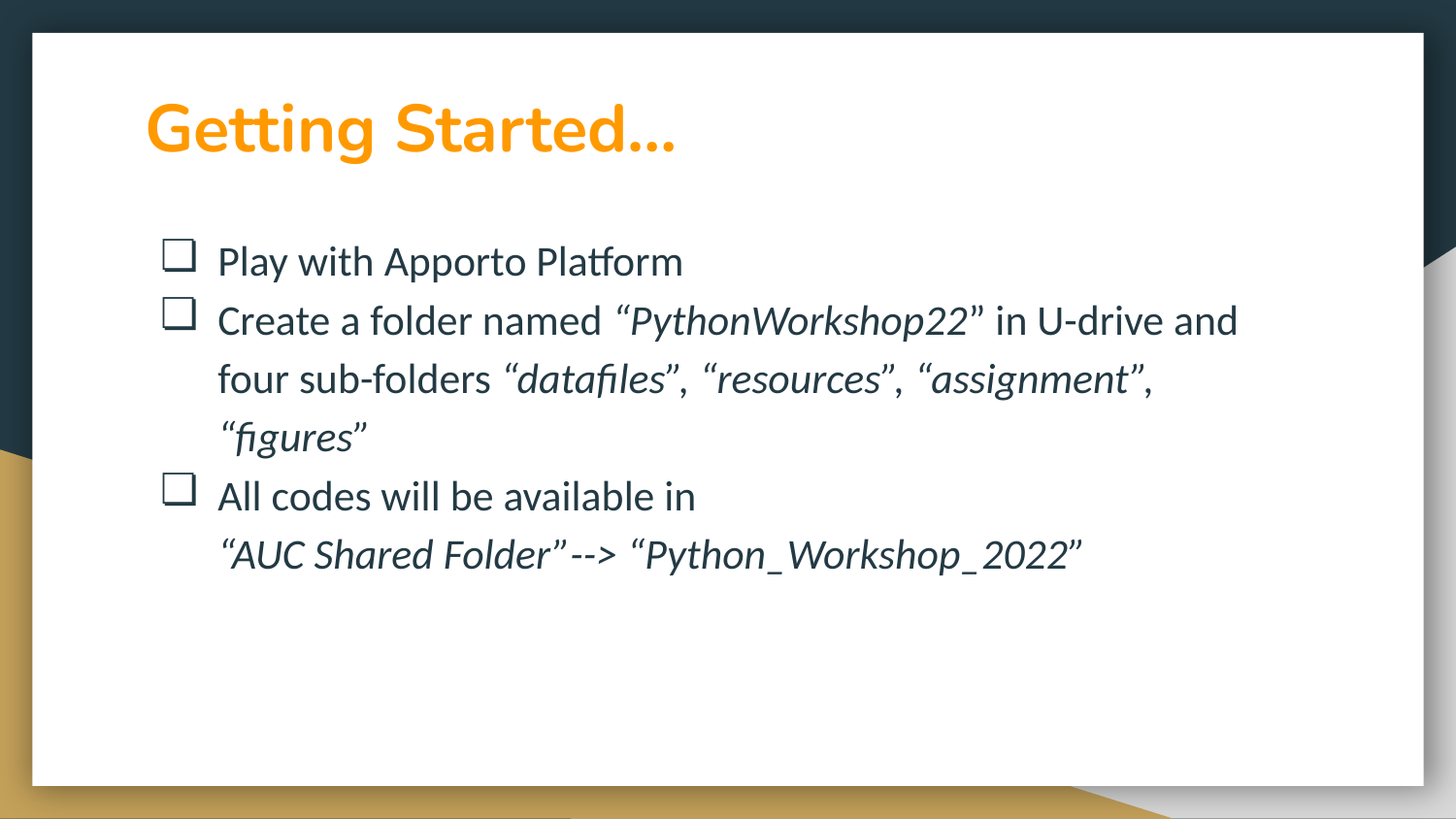

# Getting Started…
Play with Apporto Platform
Create a folder named “PythonWorkshop22” in U-drive and four sub-folders “datafiles”, “resources”, “assignment”, “figures”
All codes will be available in
“AUC Shared Folder”--> “Python_Workshop_2022”